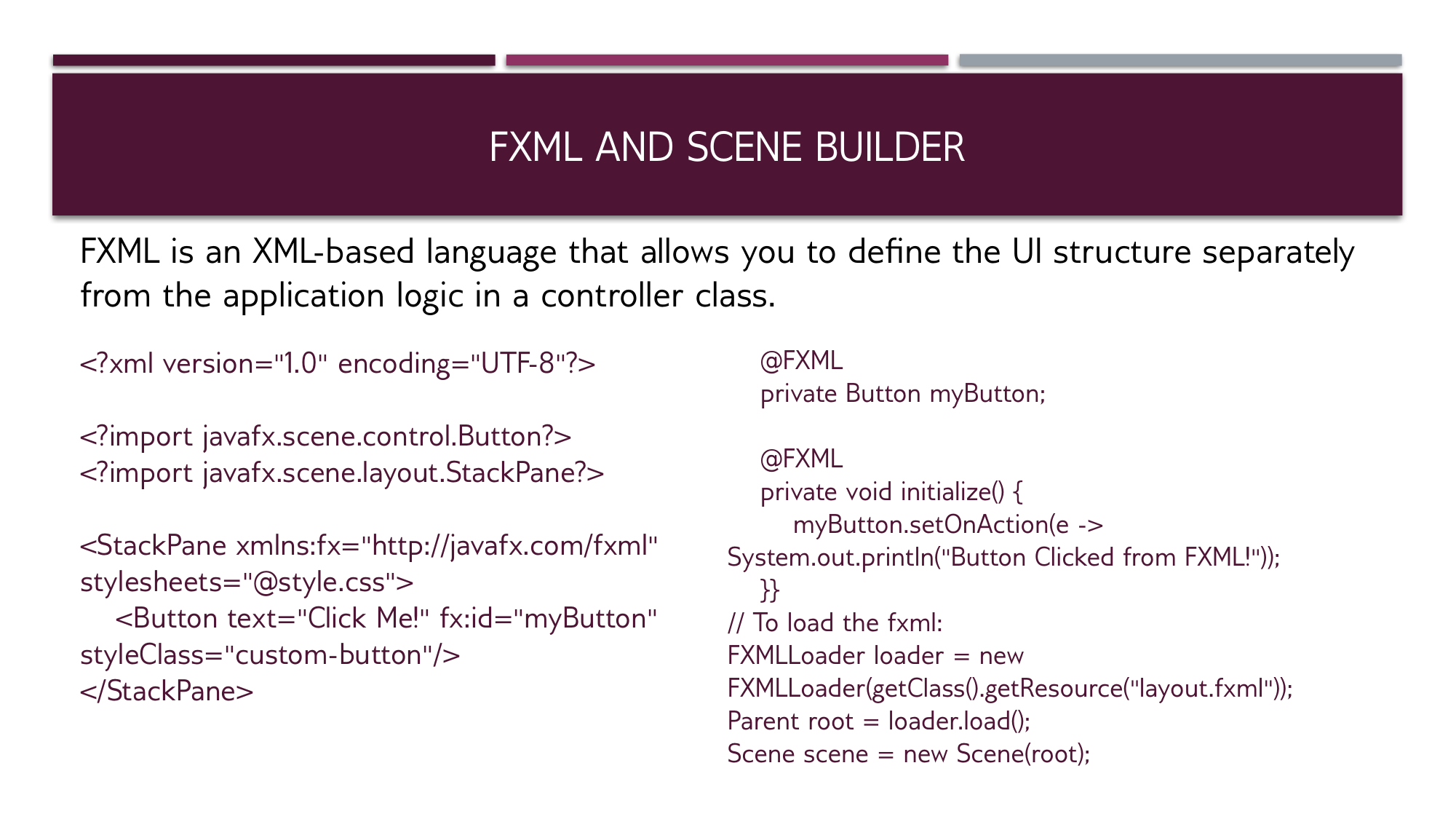

# FXML and scene builder
FXML is an XML-based language that allows you to define the UI structure separately from the application logic in a controller class.
<?xml version="1.0" encoding="UTF-8"?>

<?import javafx.scene.control.Button?>
<?import javafx.scene.layout.StackPane?>

<StackPane xmlns:fx="http://javafx.com/fxml" stylesheets="@style.css">
    <Button text="Click Me!" fx:id="myButton" styleClass="custom-button"/>
</StackPane>

public class MyController {
    @FXML
    private Button myButton;

    @FXML
    private void initialize() {
        myButton.setOnAction(e -> System.out.println("Button Clicked from FXML!"));
    }}
// To load the fxml:
FXMLLoader loader = new FXMLLoader(getClass().getResource("layout.fxml"));
Parent root = loader.load();
Scene scene = new Scene(root);